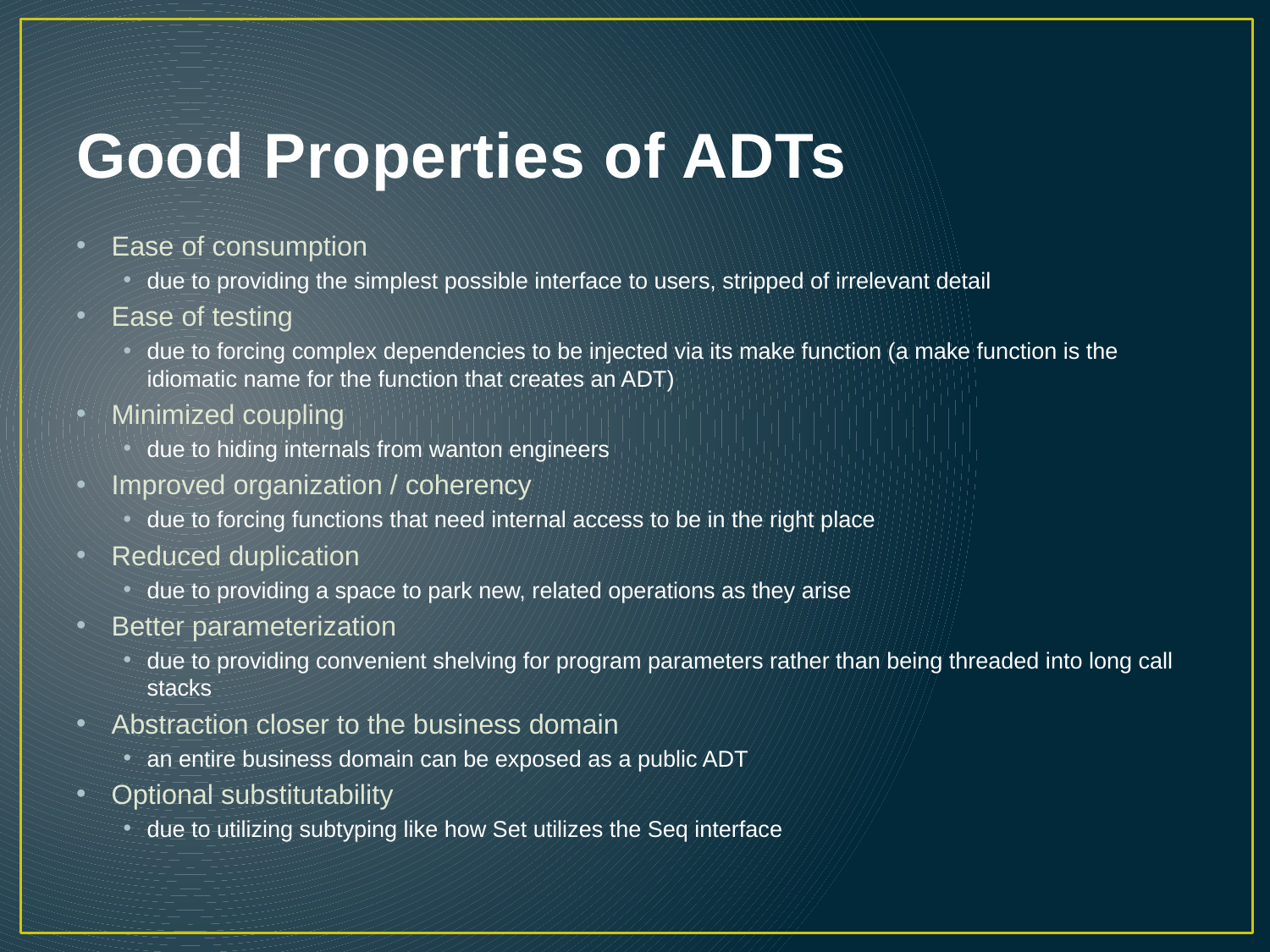

# Good Properties of ADTs
Ease of consumption
due to providing the simplest possible interface to users, stripped of irrelevant detail
Ease of testing
due to forcing complex dependencies to be injected via its make function (a make function is the idiomatic name for the function that creates an ADT)
Minimized coupling
due to hiding internals from wanton engineers
Improved organization / coherency
due to forcing functions that need internal access to be in the right place
Reduced duplication
due to providing a space to park new, related operations as they arise
Better parameterization
due to providing convenient shelving for program parameters rather than being threaded into long call stacks
Abstraction closer to the business domain
an entire business domain can be exposed as a public ADT
Optional substitutability
due to utilizing subtyping like how Set utilizes the Seq interface